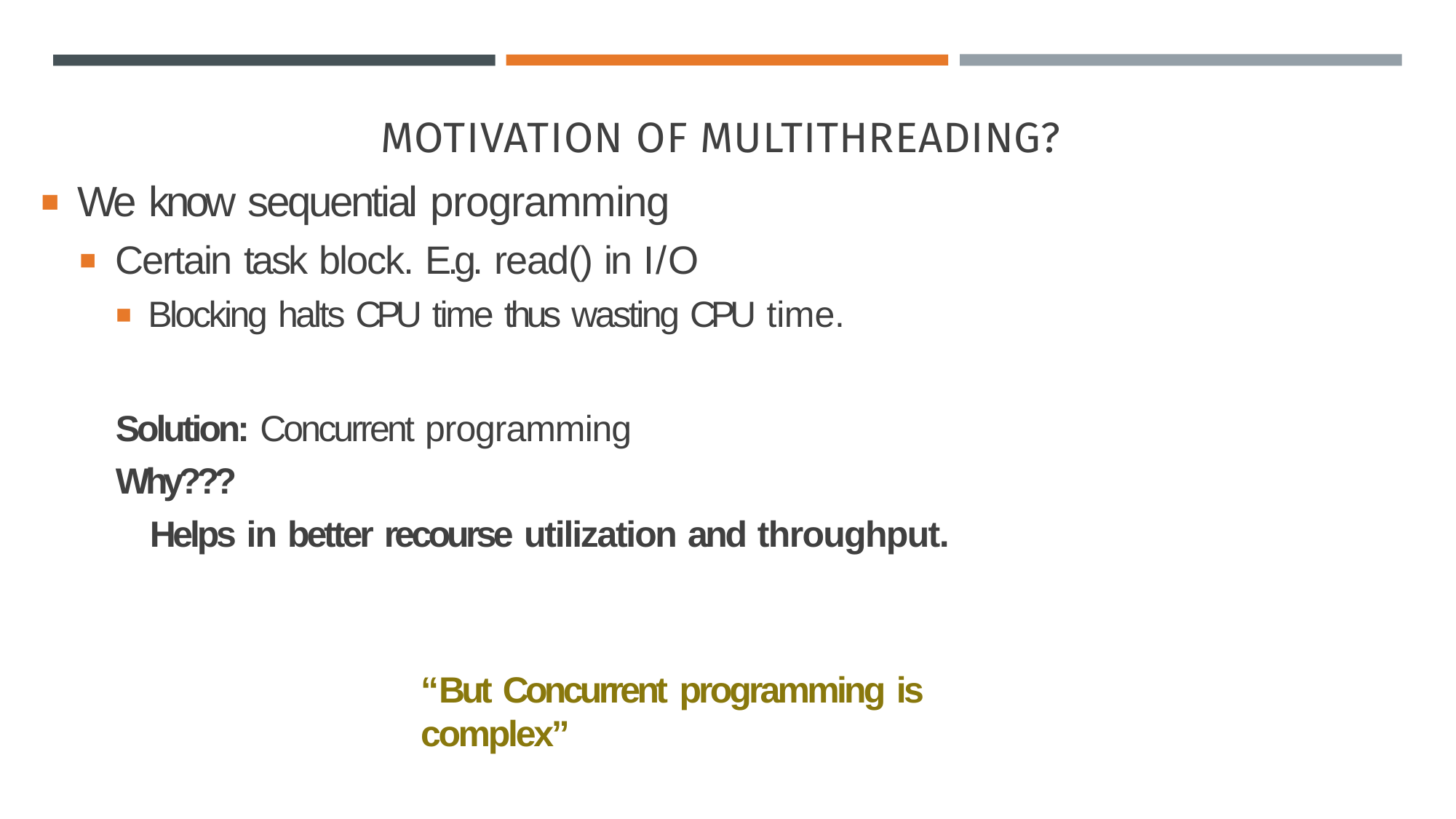

# MOTIVATION OF MULTITHREADING?
We know sequential programming
Certain task block. E.g. read() in I/O
Blocking halts CPU time thus wasting CPU time.

Solution: Concurrent programming
Why???
Helps in better recourse utilization and throughput.

“But Concurrent programming is complex”